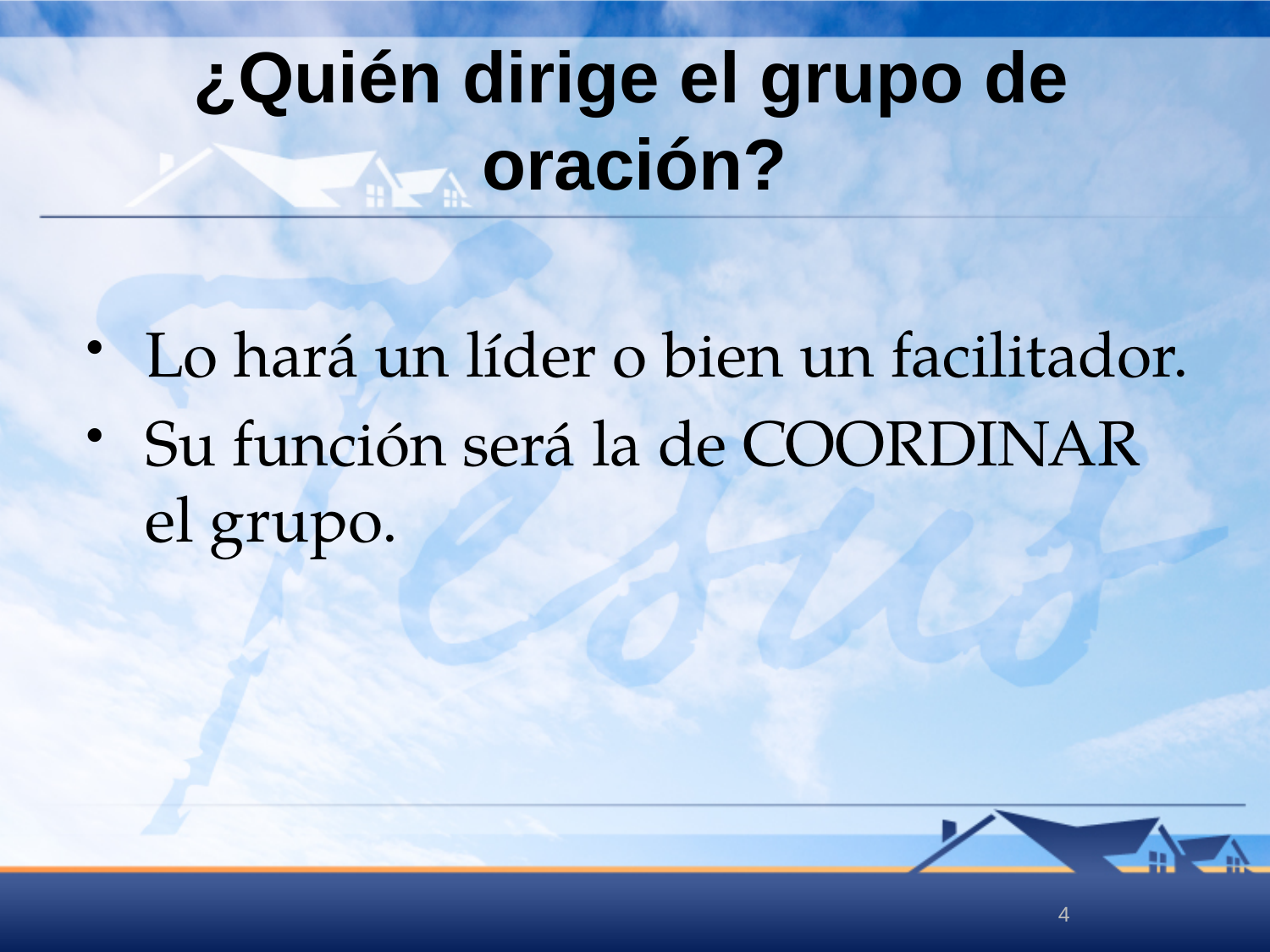

# ¿Quién dirige el grupo de oración?
Lo hará un líder o bien un facilitador.
Su función será la de COORDINAR el grupo.
4